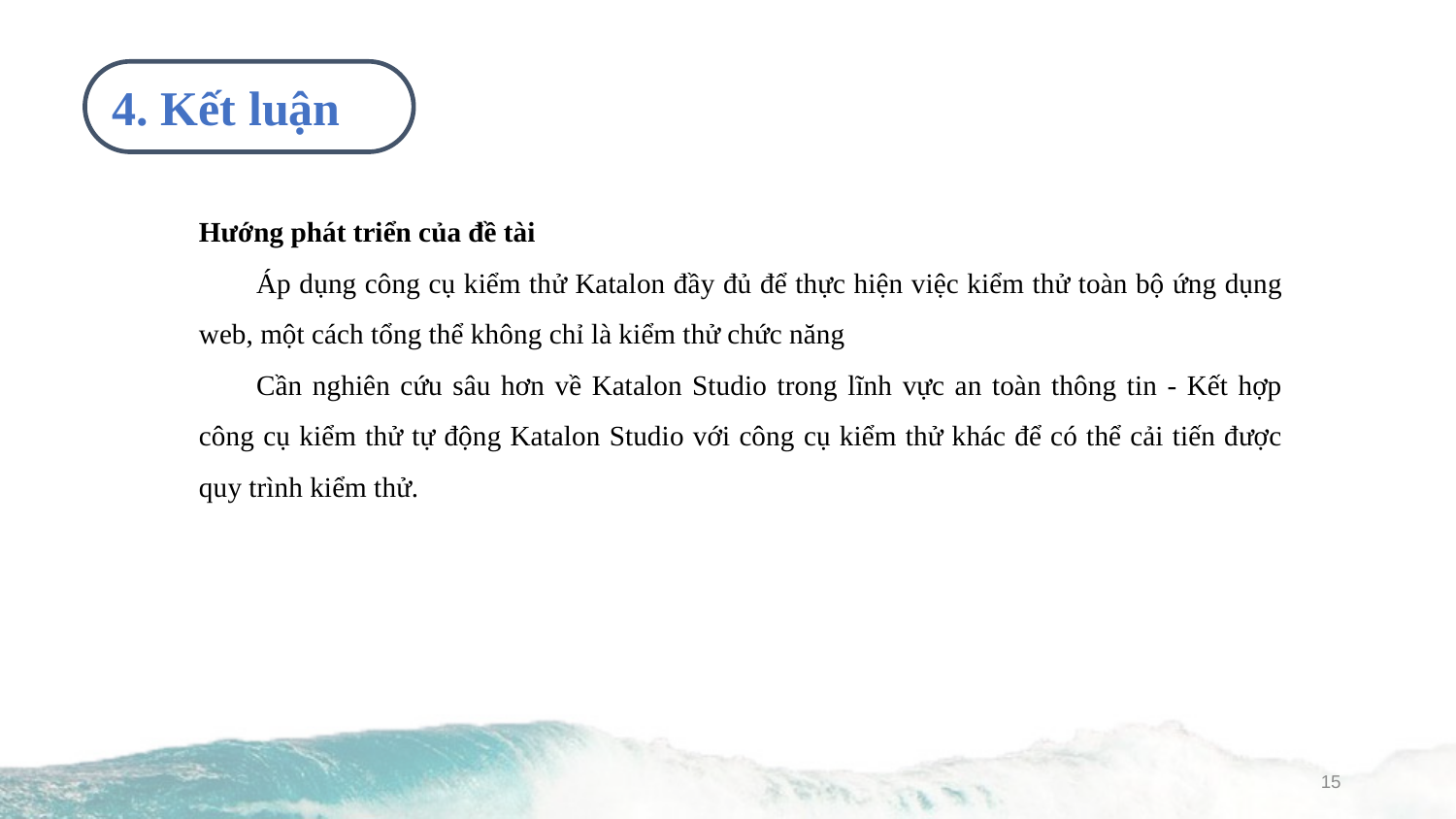

4. Kết luận
Hướng phát triển của đề tài
Áp dụng công cụ kiểm thử Katalon đầy đủ để thực hiện việc kiểm thử toàn bộ ứng dụng web, một cách tổng thể không chỉ là kiểm thử chức năng
Cần nghiên cứu sâu hơn về Katalon Studio trong lĩnh vực an toàn thông tin - Kết hợp công cụ kiểm thử tự động Katalon Studio với công cụ kiểm thử khác để có thể cải tiến được quy trình kiểm thử.
15